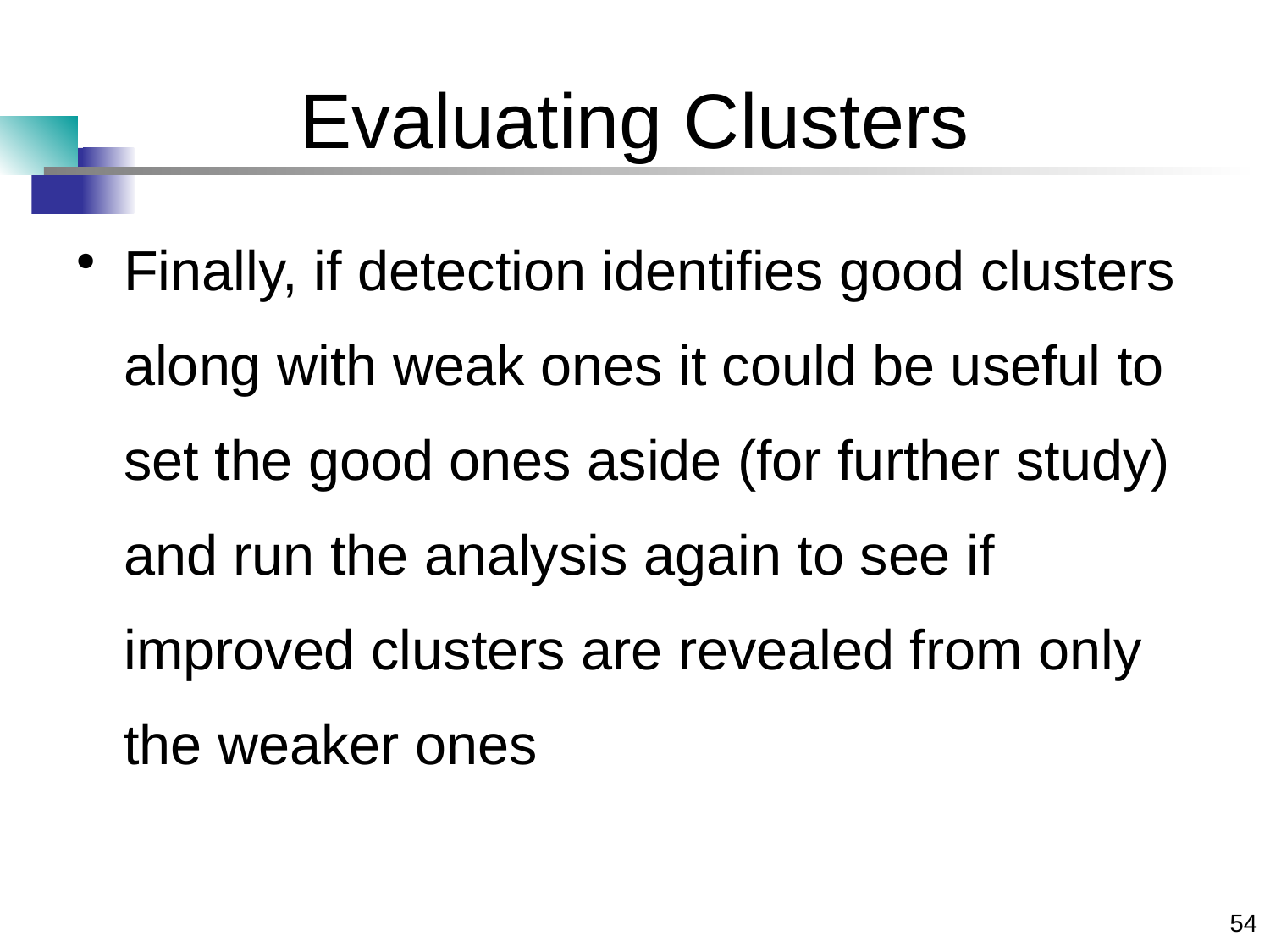

# Evaluating Clusters
Finally, if detection identifies good clusters along with weak ones it could be useful to set the good ones aside (for further study) and run the analysis again to see if improved clusters are revealed from only the weaker ones